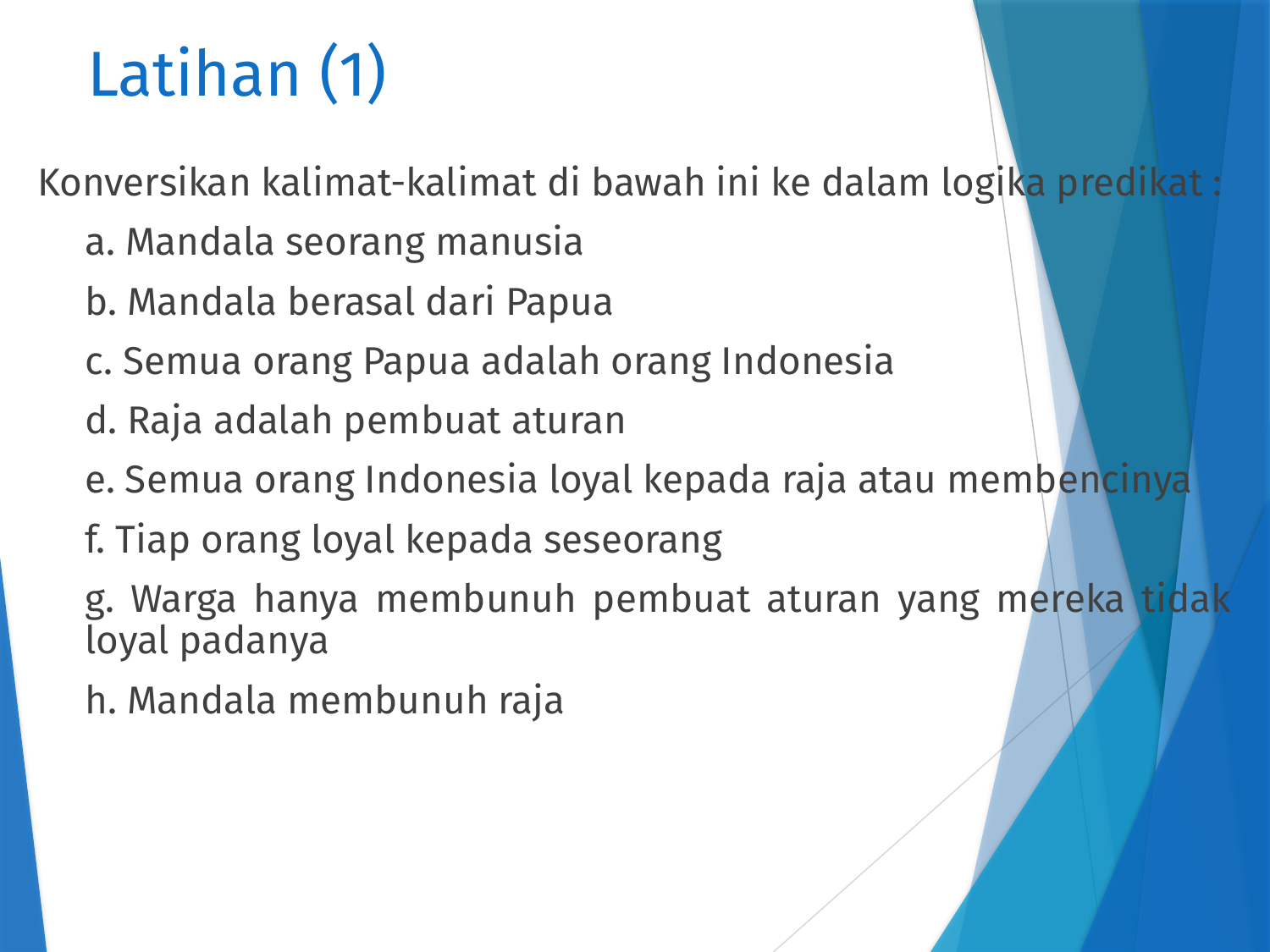

# Latihan (1)
Konversikan kalimat-kalimat di bawah ini ke dalam logika predikat :
	a. Mandala seorang manusia
	b. Mandala berasal dari Papua
	c. Semua orang Papua adalah orang Indonesia
	d. Raja adalah pembuat aturan
	e. Semua orang Indonesia loyal kepada raja atau membencinya
	f. Tiap orang loyal kepada seseorang
	g. Warga hanya membunuh pembuat aturan yang mereka tidak loyal padanya
	h. Mandala membunuh raja